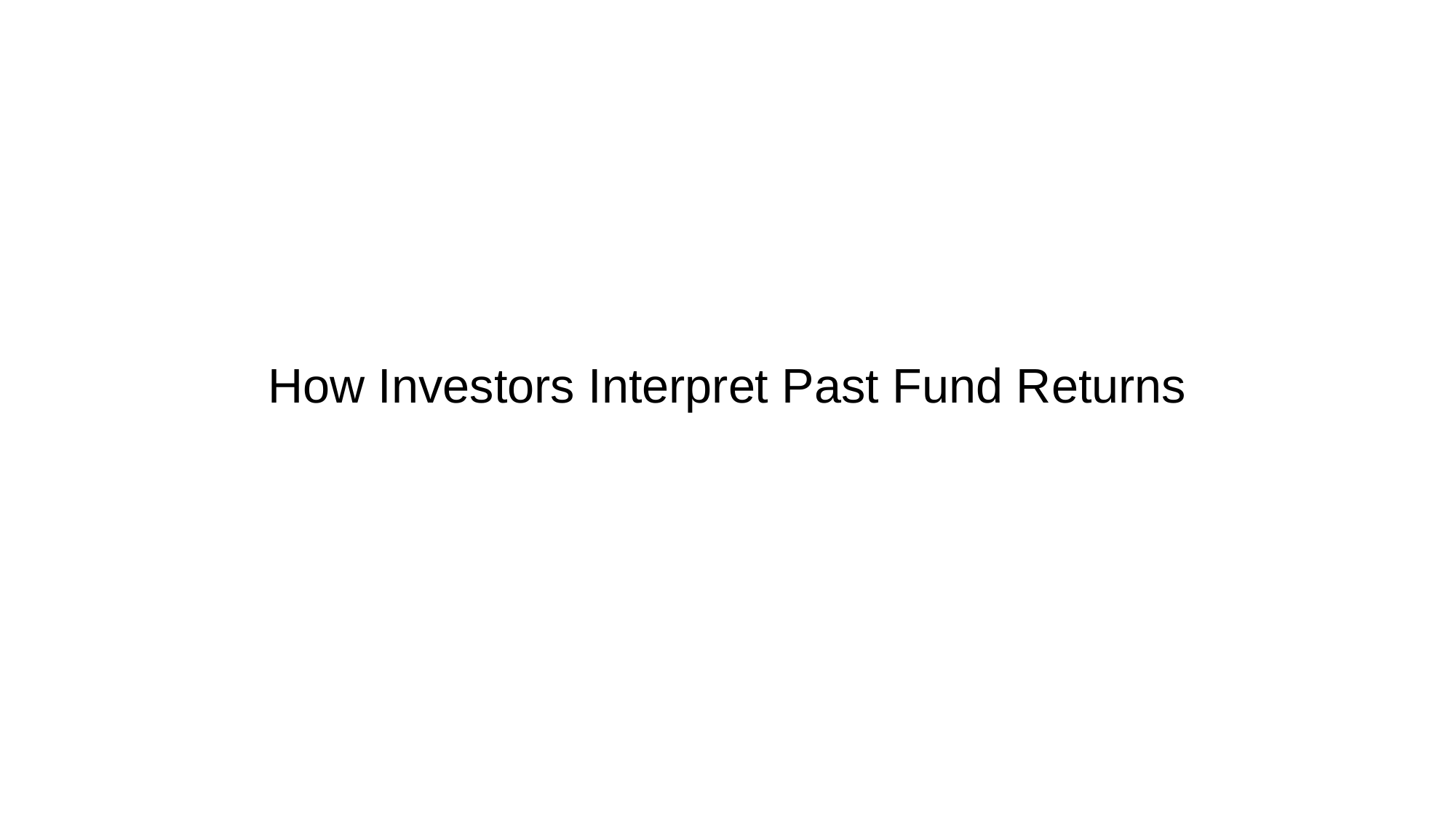

# How Investors Interpret Past Fund Returns